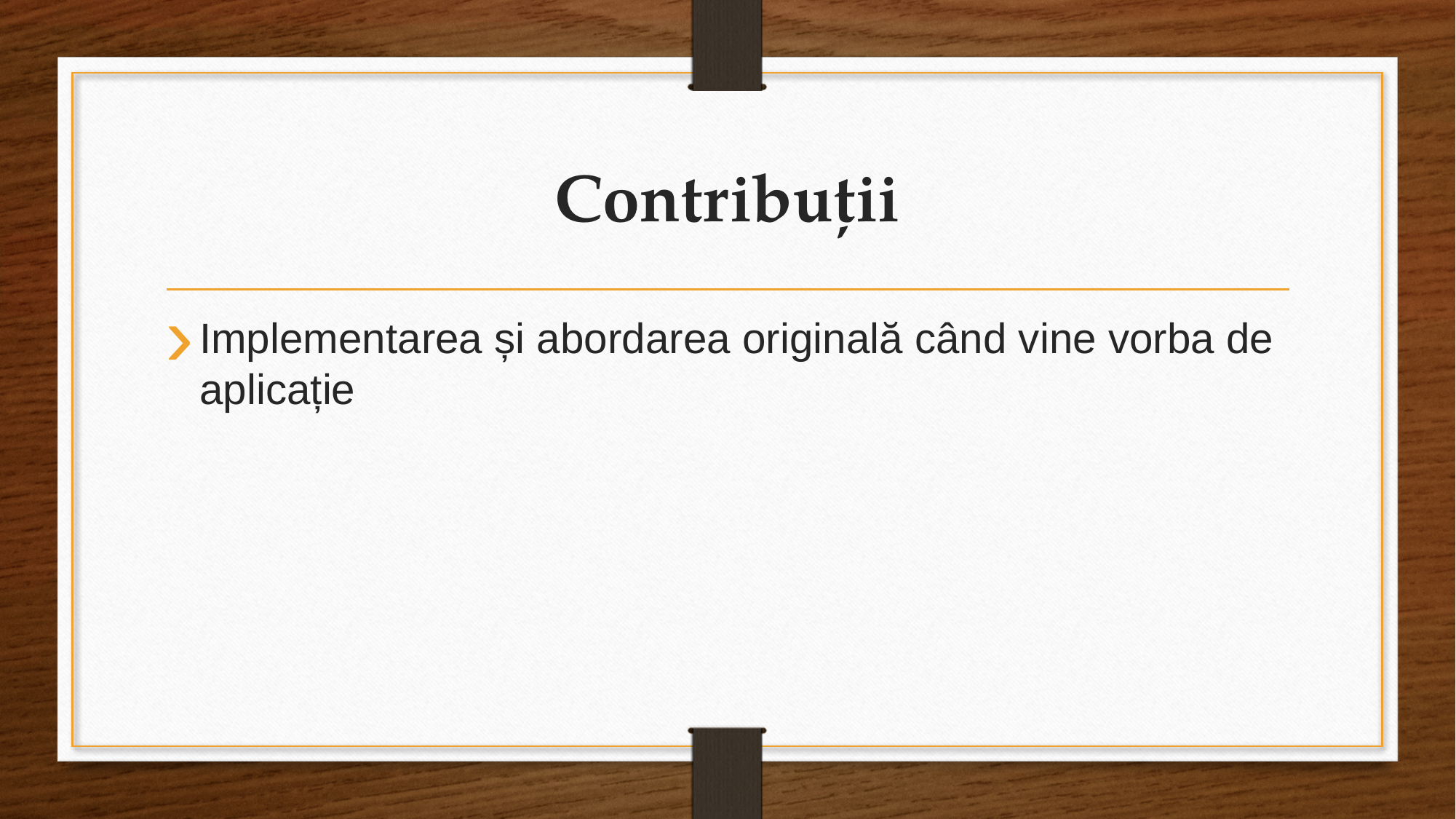

# Contribuții
Implementarea și abordarea originală când vine vorba de aplicație